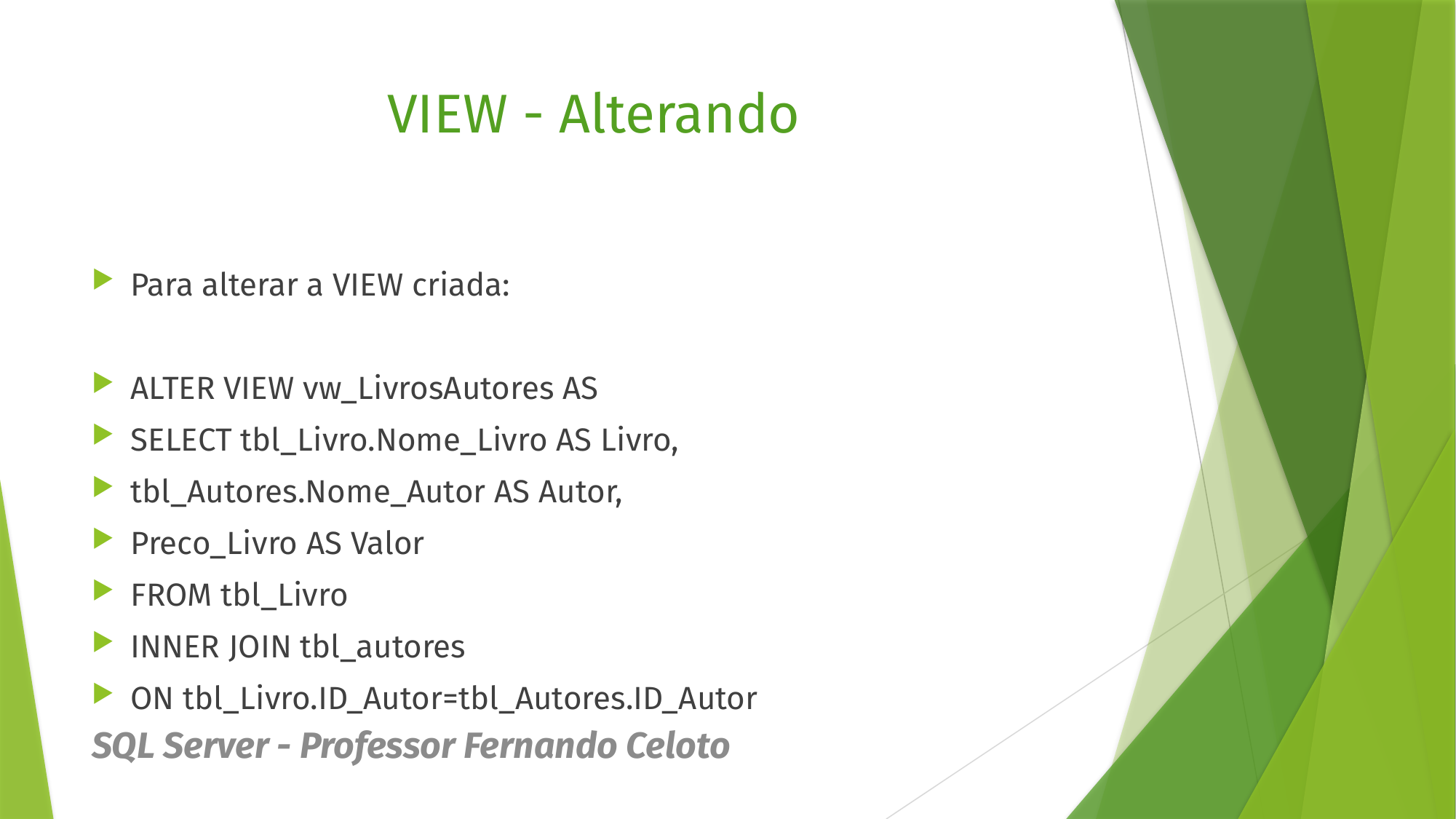

# VIEW - Alterando
Para alterar a VIEW criada:

ALTER VIEW vw_LivrosAutores AS
SELECT tbl_Livro.Nome_Livro AS Livro,
tbl_Autores.Nome_Autor AS Autor,
Preco_Livro AS Valor
FROM tbl_Livro
INNER JOIN tbl_autores
ON tbl_Livro.ID_Autor=tbl_Autores.ID_Autor
SQL Server - Professor Fernando Celoto